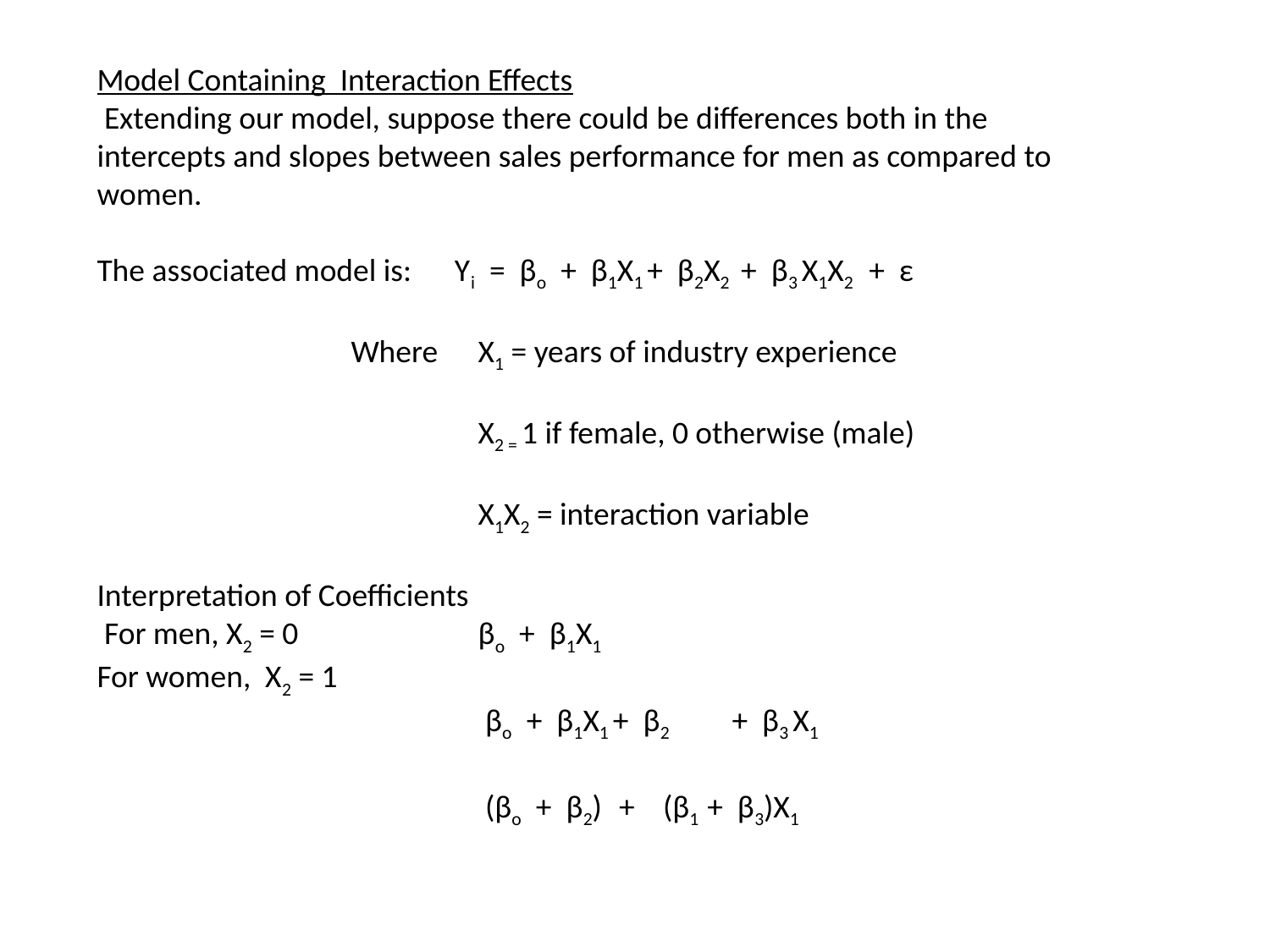

Model Containing  Interaction Effects
 Extending our model, suppose there could be differences both in the intercepts and slopes between sales performance for men as compared to women.

The associated model is:      Yi  =  βo  +  β1X1 +  β2X2  +  β3 X1X2   +  ε

 		Where  	X1 = years of industry experience

			X2 = 1 if female, 0 otherwise (male)

			X1X2 = interaction variable

Interpretation of Coefficients
 For men, X2 = 0		βo  +  β1X1
For women,  X2 = 1
			 βo  +  β1X1 +  β2	+  β3 X1

			 (βo  +  β2)    +      (β1  +  β3)X1